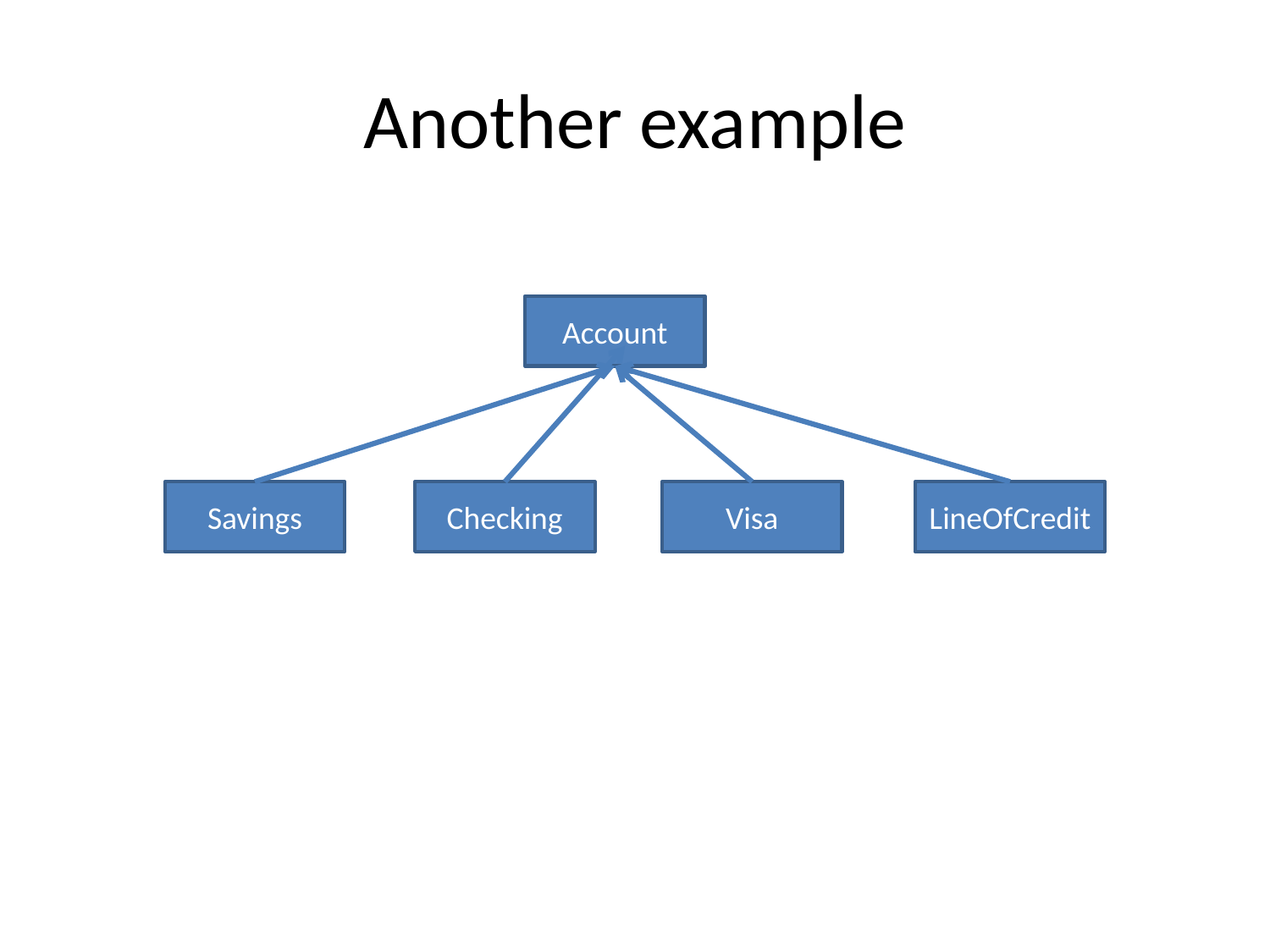

# Another example

Account
Savings
Checking
Visa
LineOfCredit